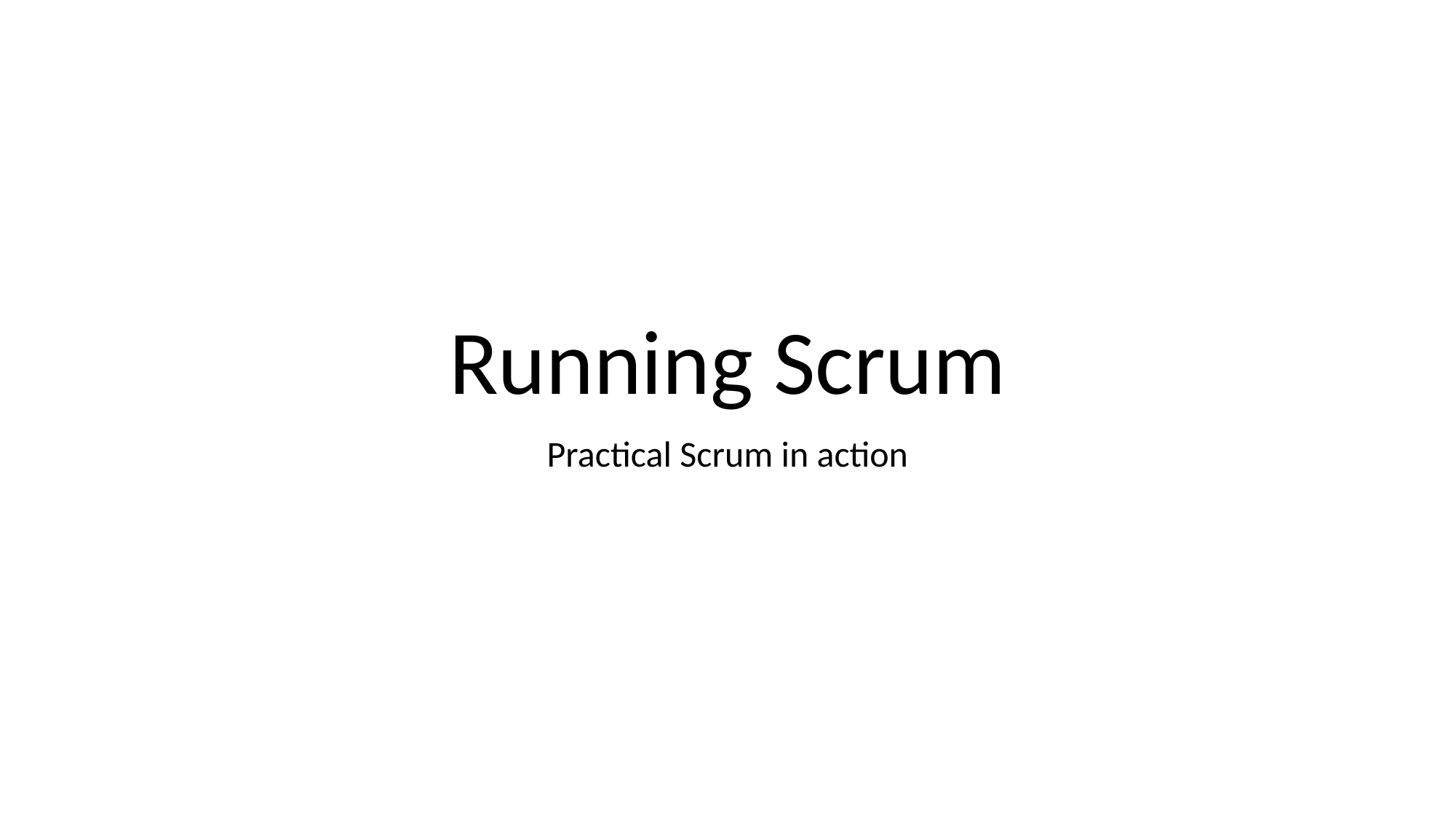

# Running Scrum
Practical Scrum in action